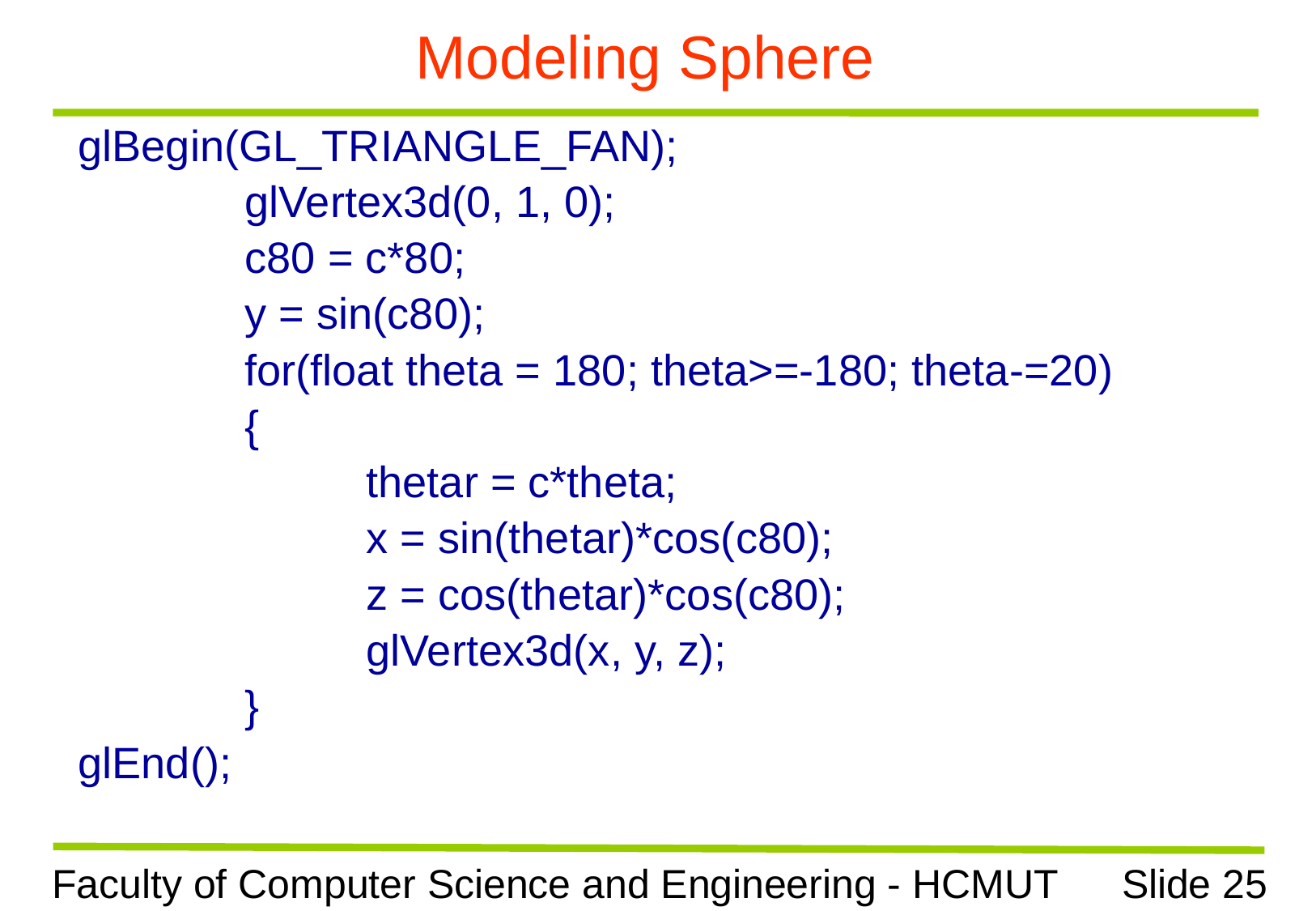

# Modeling Sphere
glBegin(GL_TRIANGLE_FAN);
		glVertex3d(0, 1, 0);
		c80 = c*80;
		y = sin(c80);
		for(float theta = 180; theta>=-180; theta-=20)
		{
			thetar = c*theta;
			x = sin(thetar)*cos(c80);
			z = cos(thetar)*cos(c80);
			glVertex3d(x, y, z);
		}
glEnd();